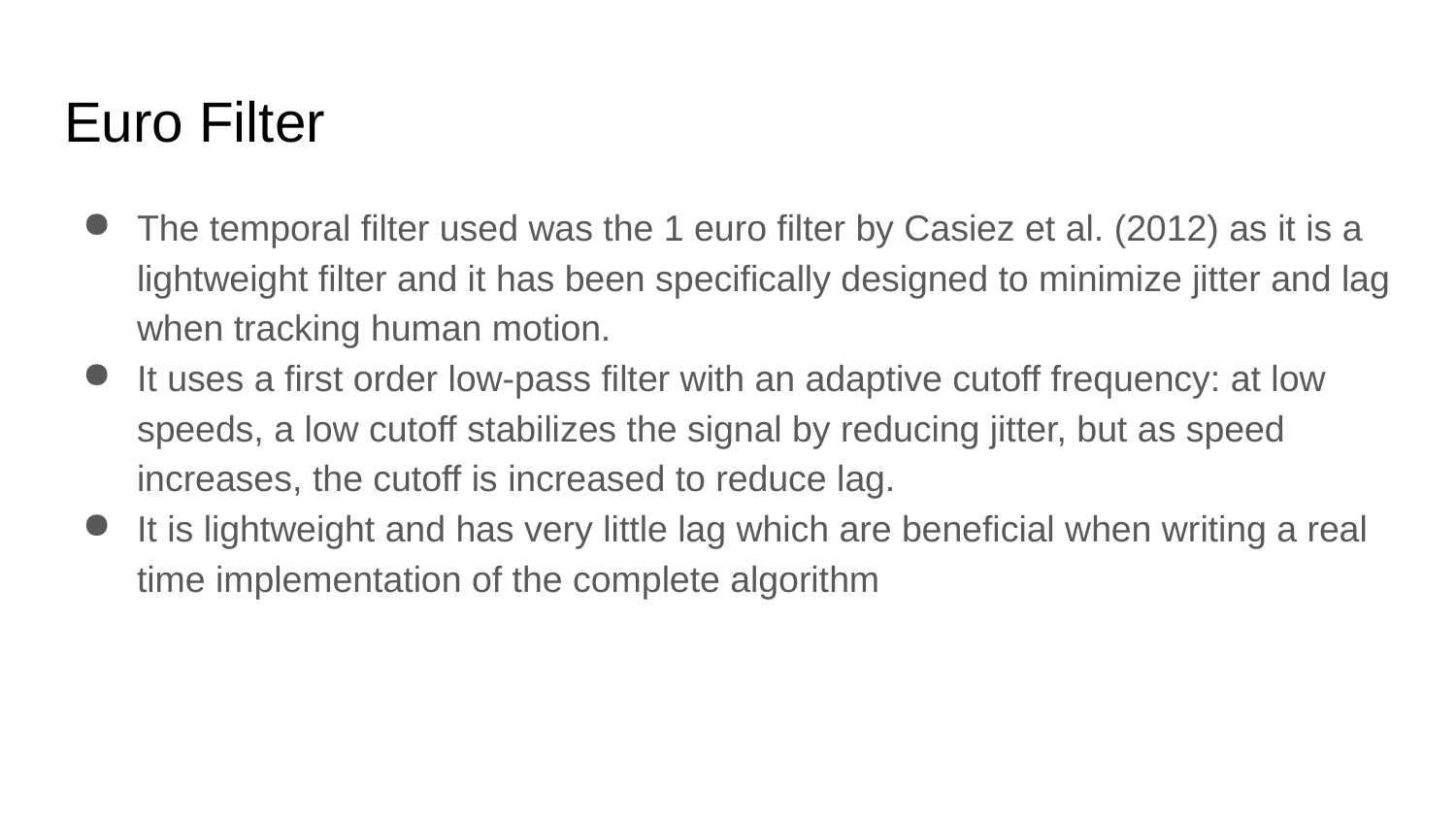

# Euro Filter
The temporal filter used was the 1 euro filter by Casiez et al. (2012) as it is a lightweight filter and it has been specifically designed to minimize jitter and lag when tracking human motion.
It uses a first order low-pass filter with an adaptive cutoff frequency: at low speeds, a low cutoff stabilizes the signal by reducing jitter, but as speed increases, the cutoff is increased to reduce lag.
It is lightweight and has very little lag which are beneficial when writing a real time implementation of the complete algorithm